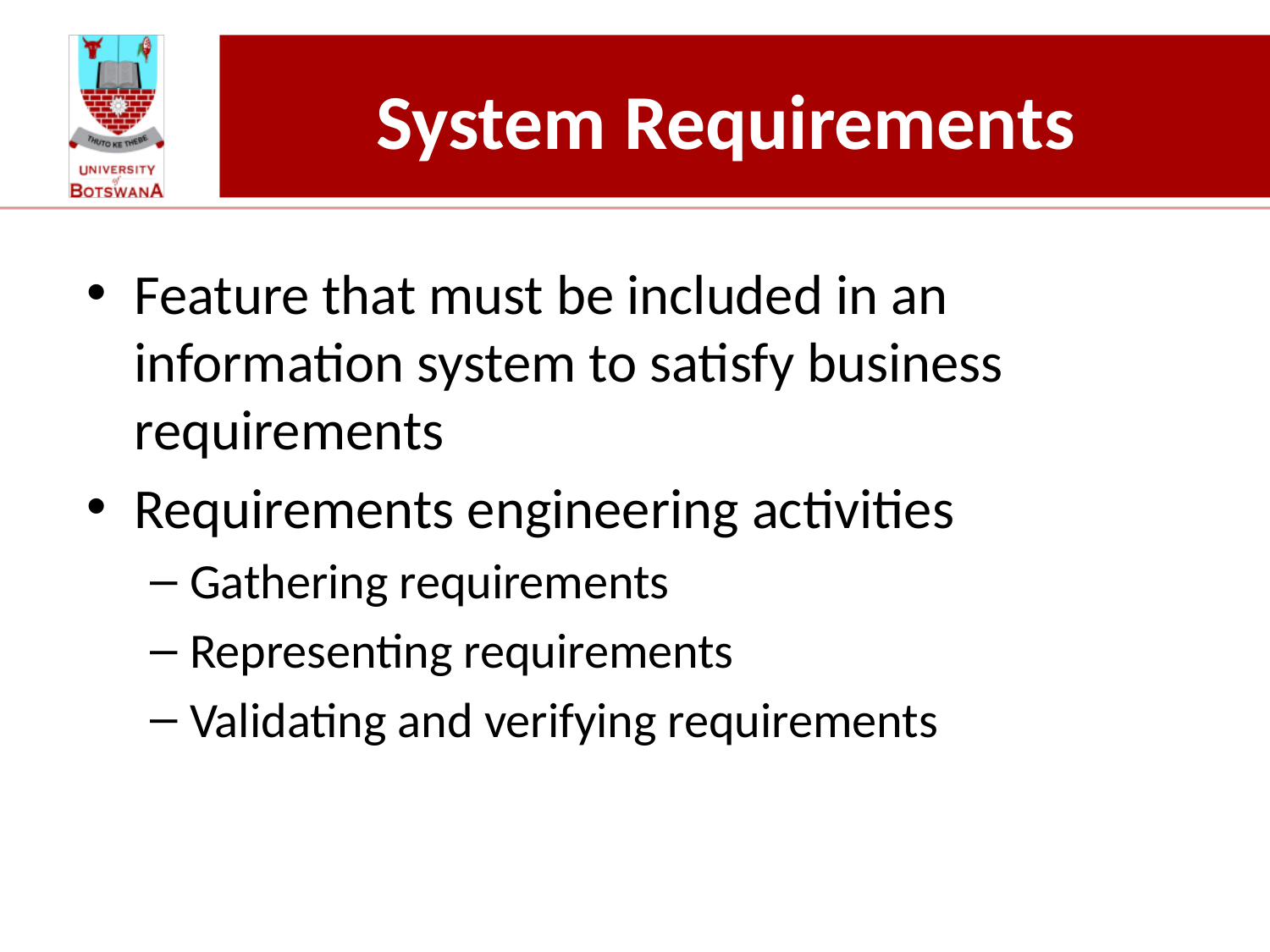

# System Requirements
Feature that must be included in an information system to satisfy business requirements
Requirements engineering activities
Gathering requirements
Representing requirements
Validating and verifying requirements